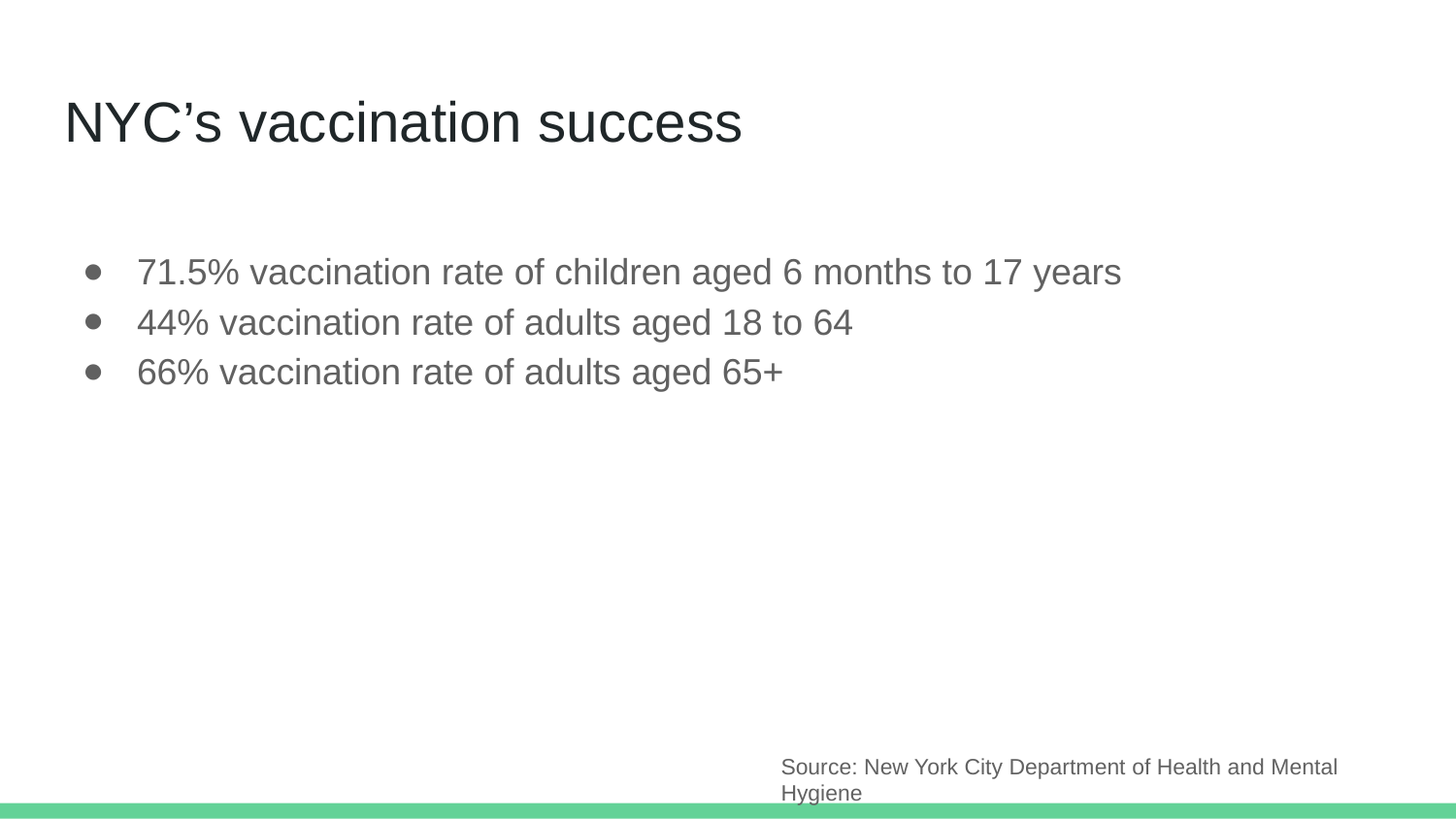

# NYC’s vaccination success

71.5% vaccination rate of children aged 6 months to 17 years
44% vaccination rate of adults aged 18 to 64
66% vaccination rate of adults aged 65+

Source: New York City Department of Health and Mental Hygiene